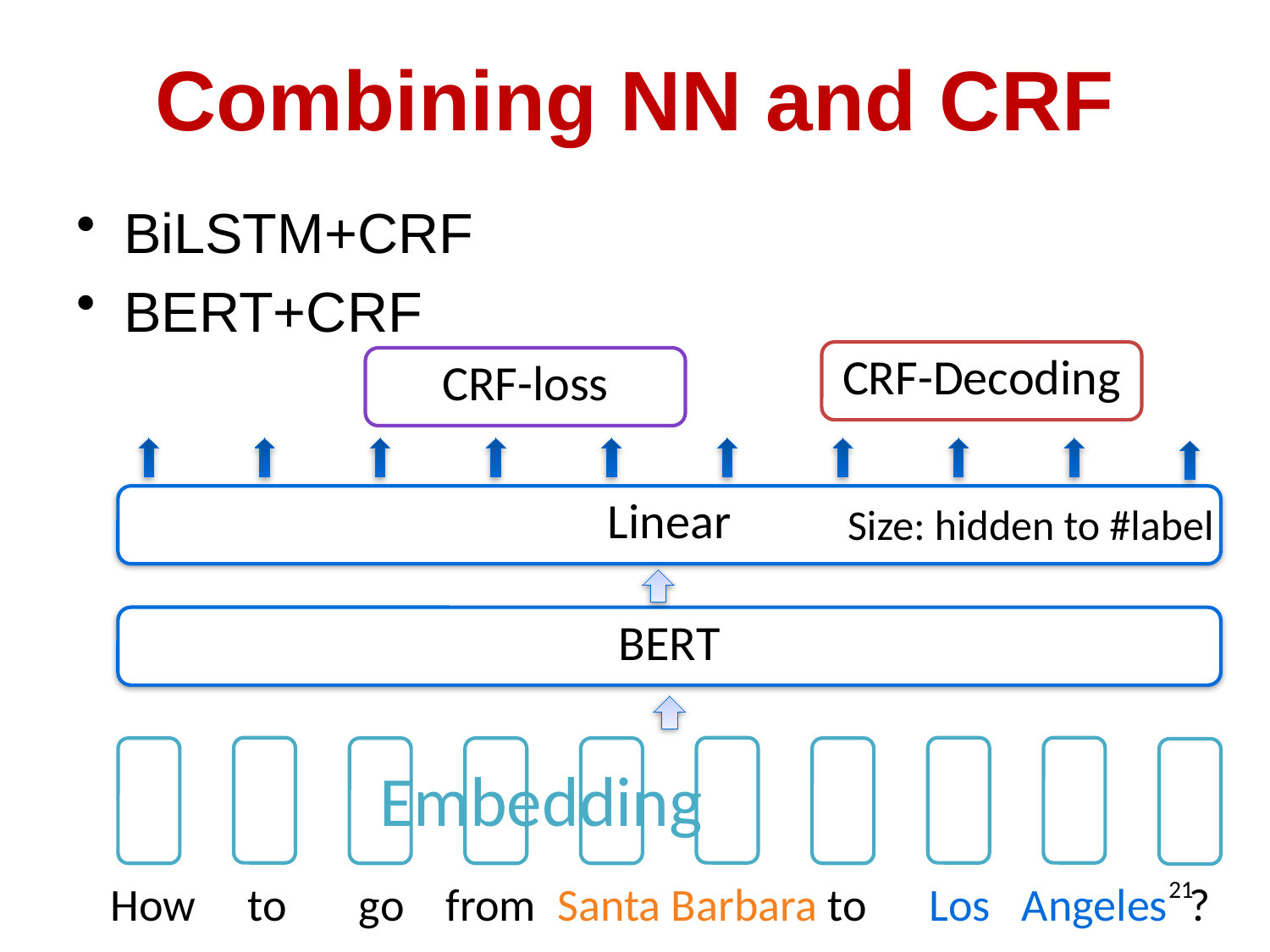

# Combining NN and CRF
BiLSTM+CRF
BERT+CRF
CRF-Decoding
CRF-loss

Linear
Size: hidden to #label

BERT

Embedding

21
How     to       go    from  Santa Barbara to      Los   Angeles  ?